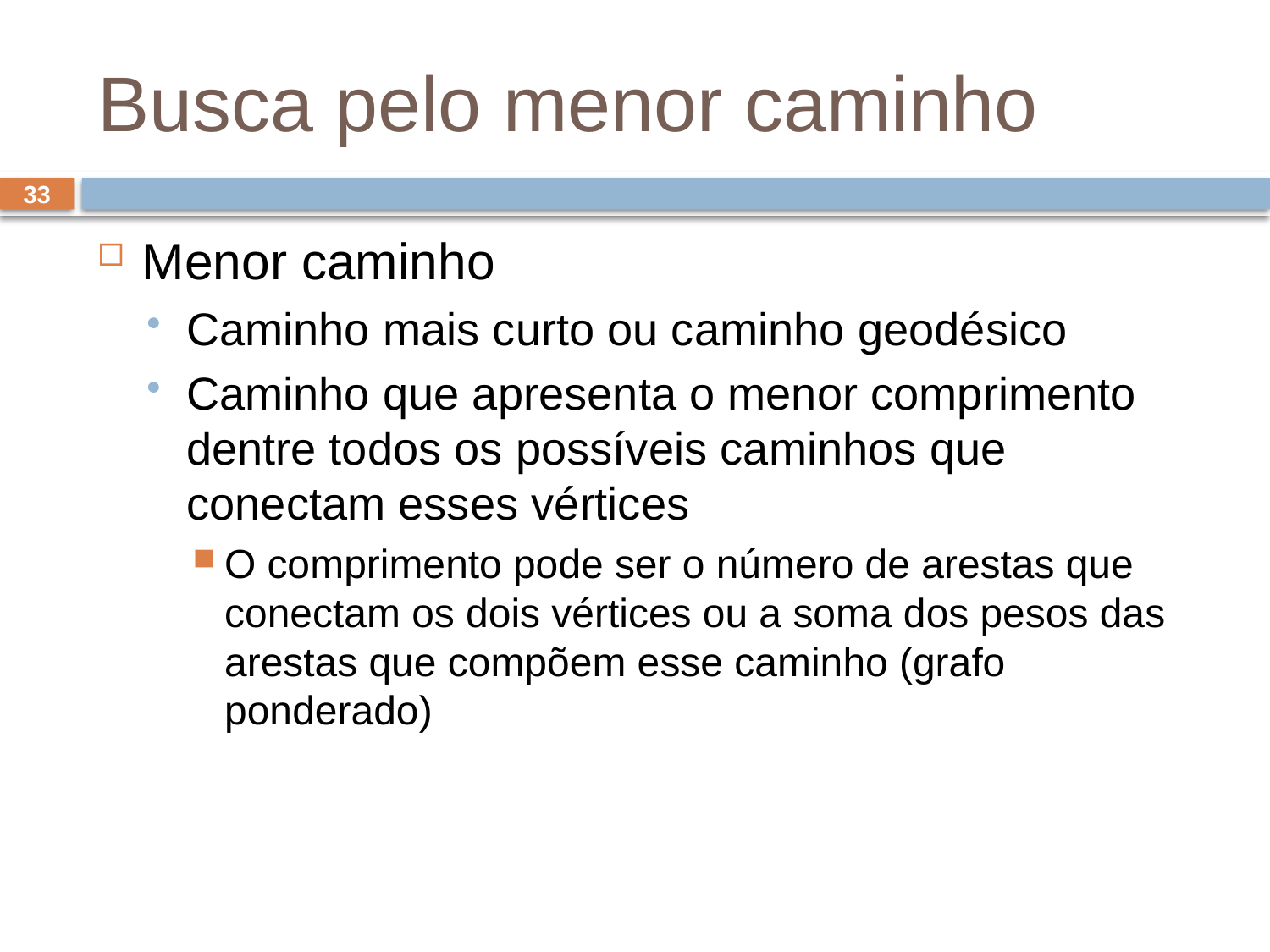

# Busca pelo menor caminho
33
Menor caminho
Caminho mais curto ou caminho geodésico
Caminho que apresenta o menor comprimento dentre todos os possíveis caminhos que conectam esses vértices
O comprimento pode ser o número de arestas que conectam os dois vértices ou a soma dos pesos das arestas que compõem esse caminho (grafo ponderado)